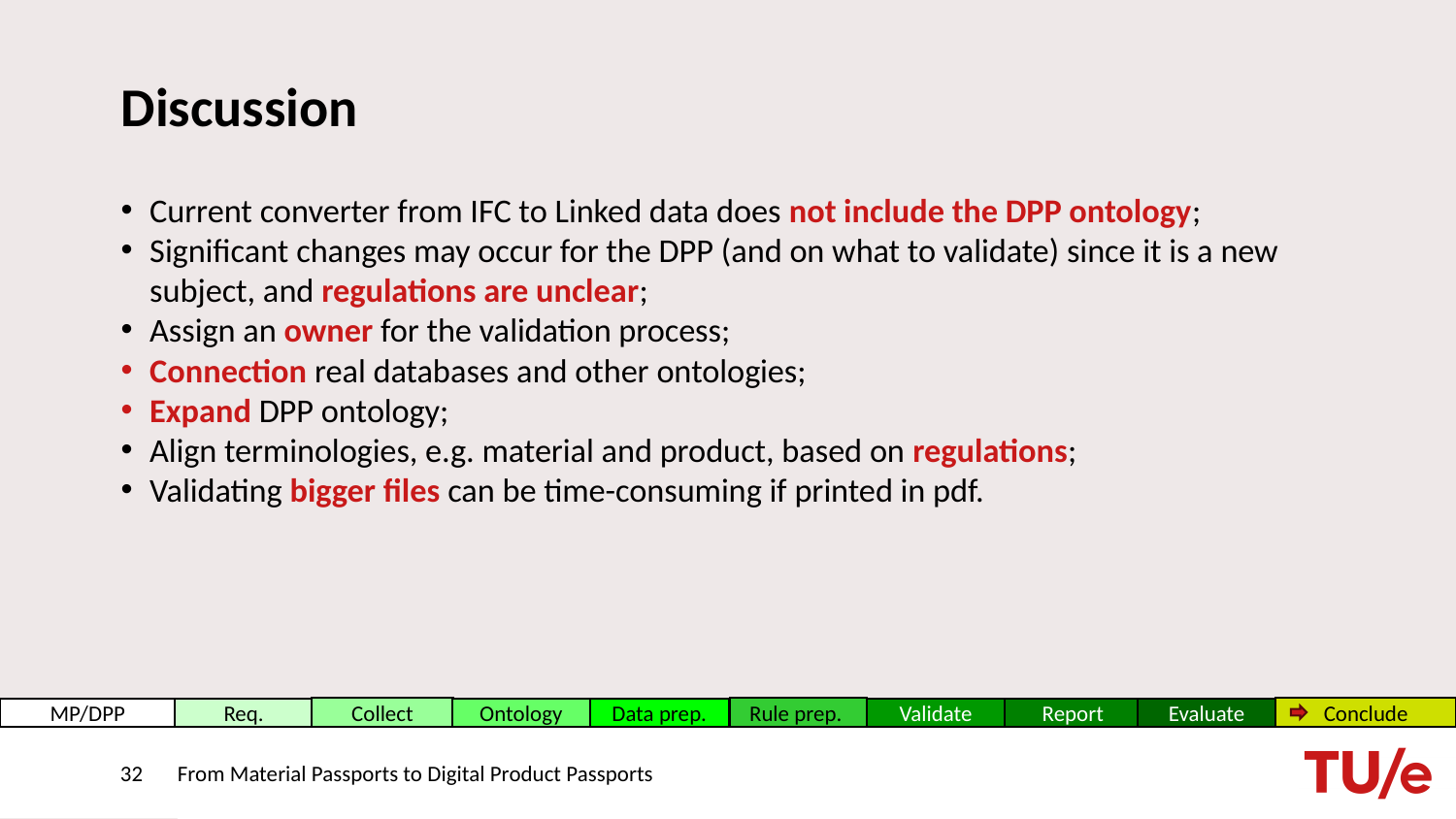

# Discussion

Current converter from IFC to Linked data does not include the DPP ontology;
Significant changes may occur for the DPP (and on what to validate) since it is a new subject, and regulations are unclear;
Assign an owner for the validation process;
Connection real databases and other ontologies;
Expand DPP ontology;
Align terminologies, e.g. material and product, based on regulations;
Validating bigger files can be time-consuming if printed in pdf.

Rule prep.
Collect
Conclude
Ontology
Evaluate
Data prep.
Validate

MP/DPP
Req.
Report

32
From Material Passports to Digital Product Passports